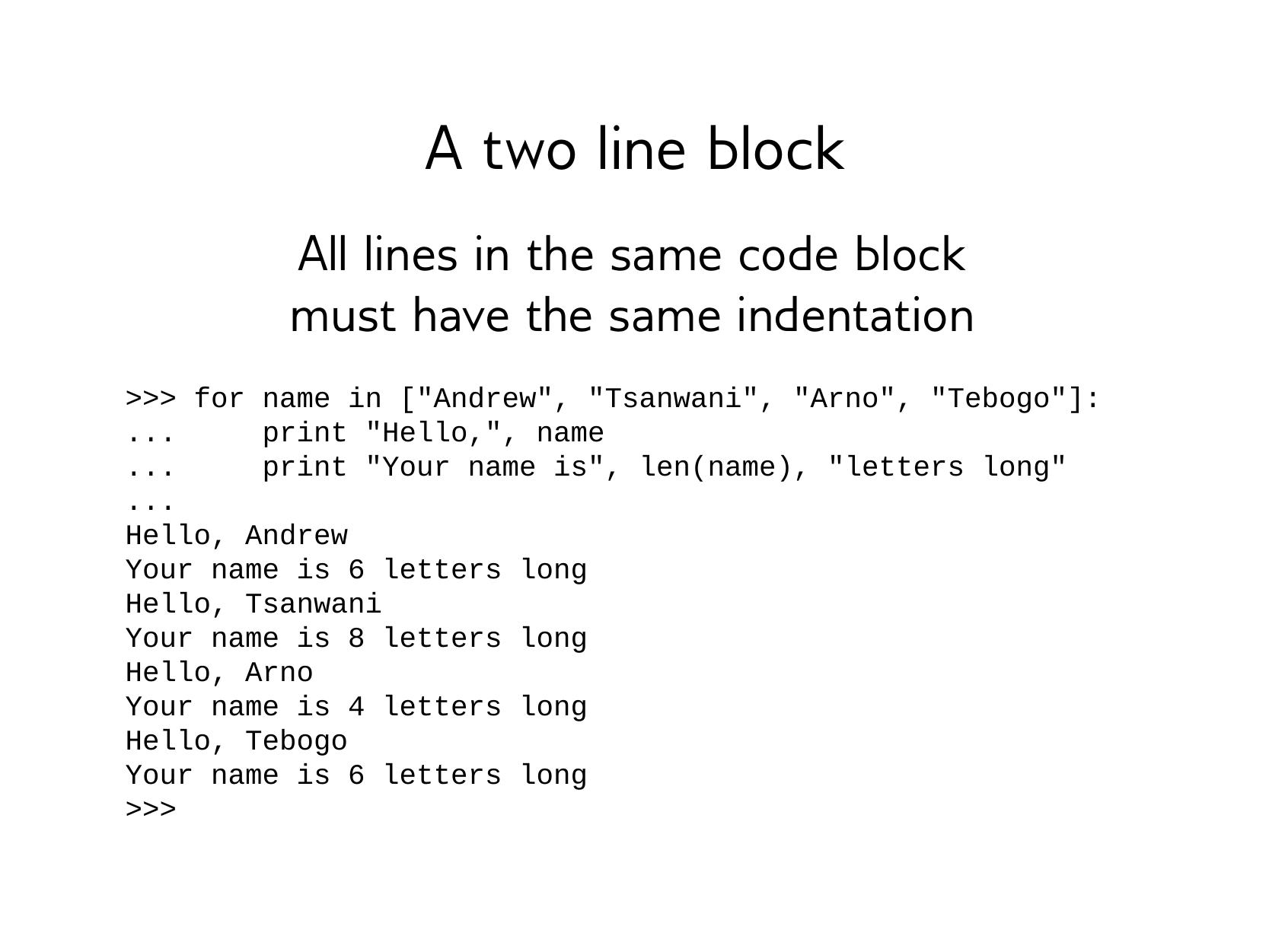

# A two line block
All lines in the same code block
must have the same indentation
>>> for name in ["Andrew", "Tsanwani", "Arno", "Tebogo"]:
...     print "Hello,", name
...     print "Your name is", len(name), "letters long"
...
Hello, Andrew
Your name is 6 letters long
Hello, Tsanwani
Your name is 8 letters long
Hello, Arno
Your name is 4 letters long
Hello, Tebogo
Your name is 6 letters long
>>>